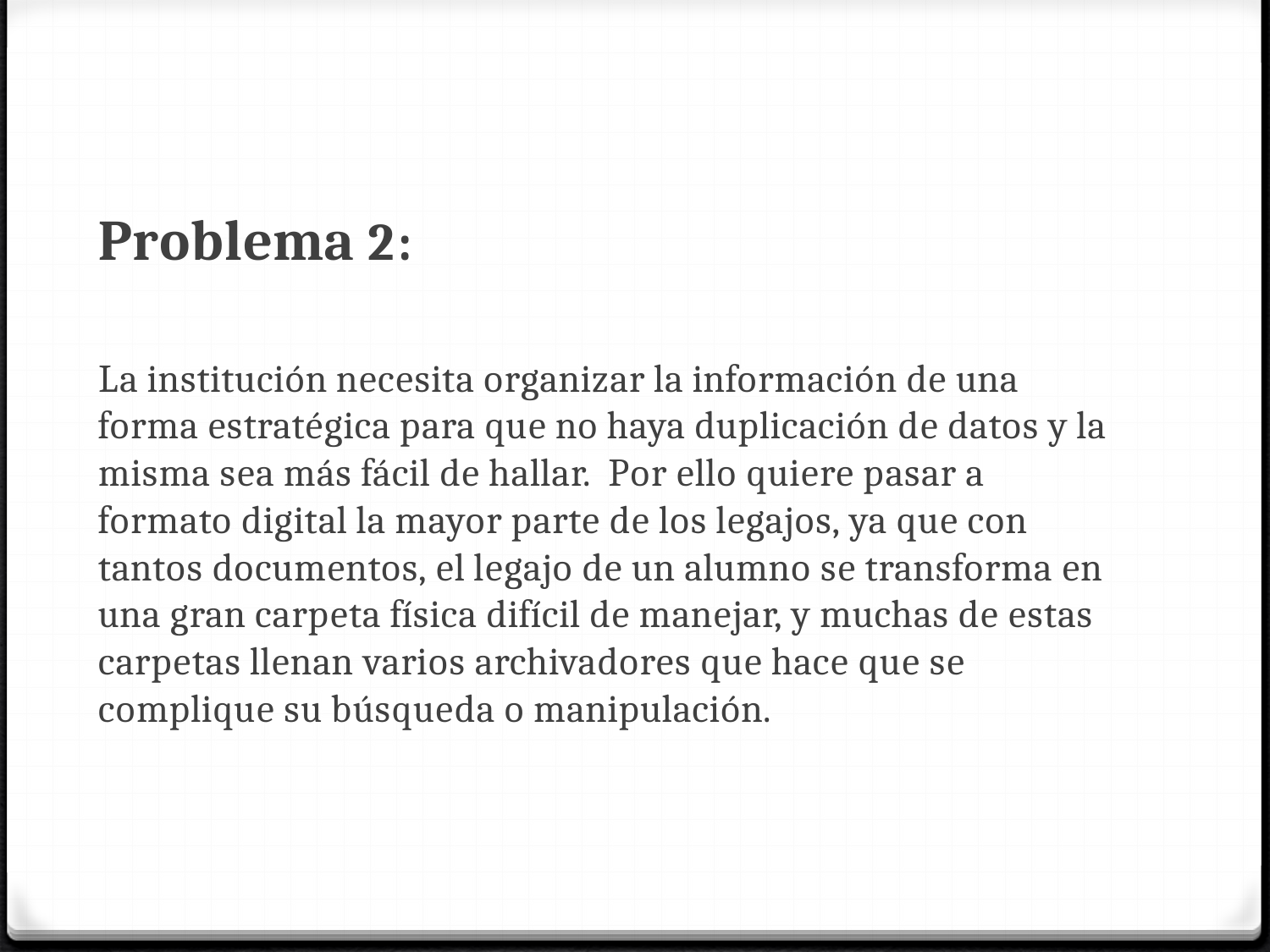

Problema 2:

La institución necesita organizar la información de una forma estratégica para que no haya duplicación de datos y la misma sea más fácil de hallar.  Por ello quiere pasar a formato digital la mayor parte de los legajos, ya que con tantos documentos, el legajo de un alumno se transforma en una gran carpeta física difícil de manejar, y muchas de estas carpetas llenan varios archivadores que hace que se complique su búsqueda o manipulación.